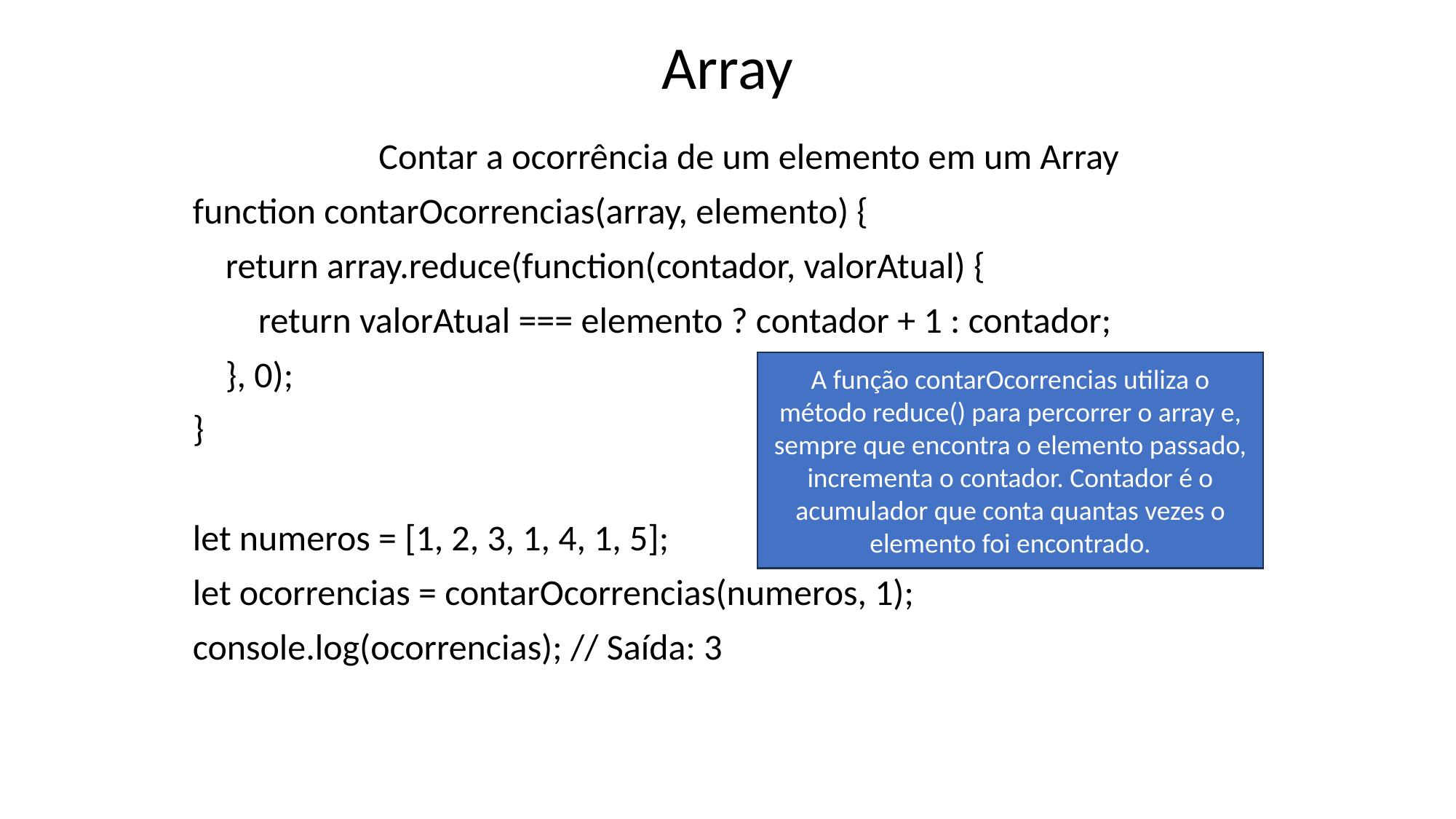

# Array
Contar a ocorrência de um elemento em um Array
function contarOcorrencias(array, elemento) {
    return array.reduce(function(contador, valorAtual) {
        return valorAtual === elemento ? contador + 1 : contador;
    }, 0);
}

let numeros = [1, 2, 3, 1, 4, 1, 5];
let ocorrencias = contarOcorrencias(numeros, 1);
console.log(ocorrencias); // Saída: 3

A função contarOcorrencias utiliza o método reduce() para percorrer o array e, sempre que encontra o elemento passado, incrementa o contador. Contador é o acumulador que conta quantas vezes o elemento foi encontrado.